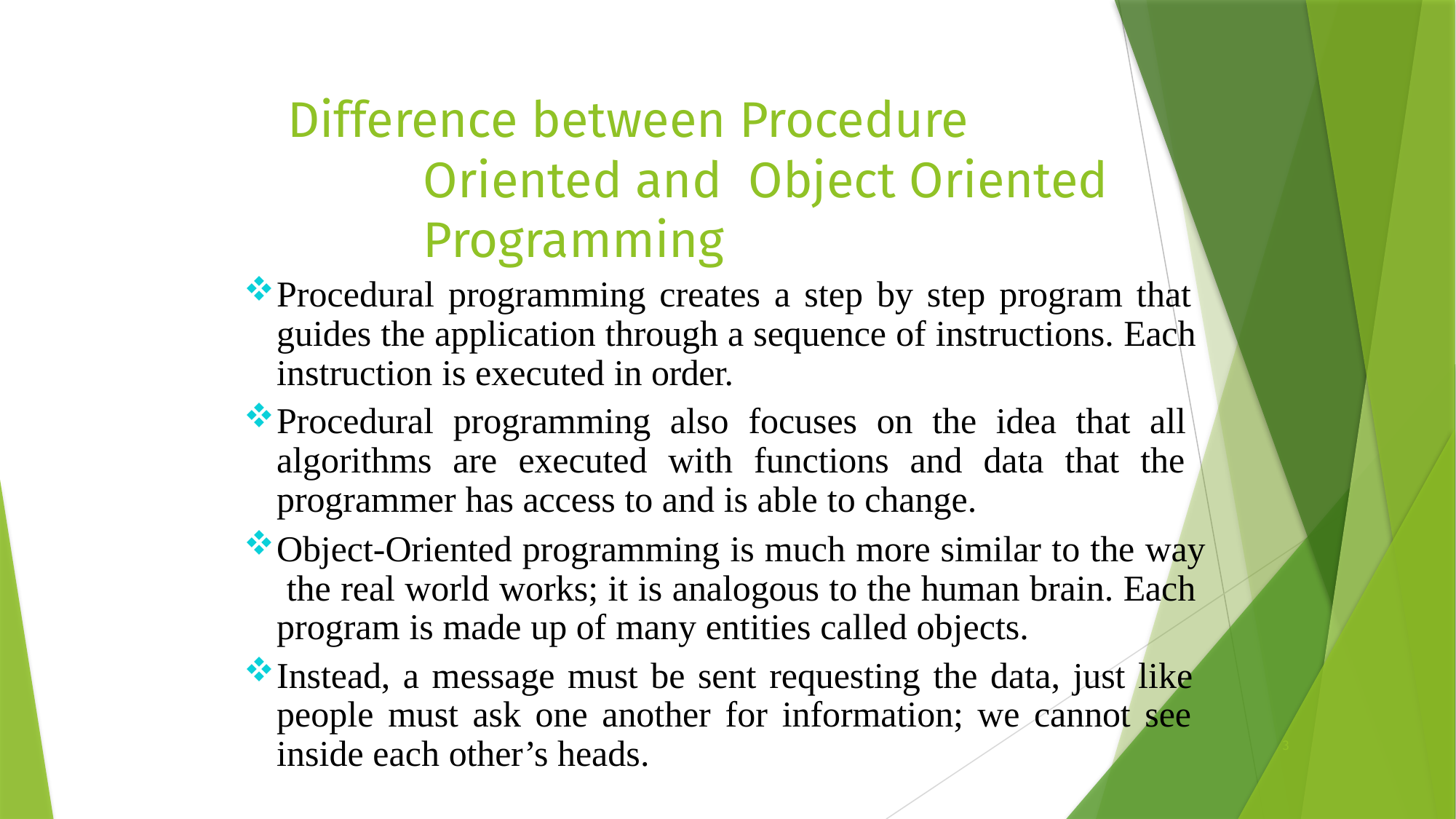

# Difference between Procedure Oriented and  Object Oriented Programming
Procedural programming creates a step by step program that  guides the application through a sequence of instructions. Each  instruction is executed in order.
Procedural programming also focuses on the idea that all  algorithms are executed with functions and data that the  programmer has access to and is able to change.
Object-Oriented programming is much more similar to the way  the real world works; it is analogous to the human brain. Each  program is made up of many entities called objects.
Instead, a message must be sent requesting the data, just like  people must ask one another for information; we cannot see  inside each other’s heads.

3